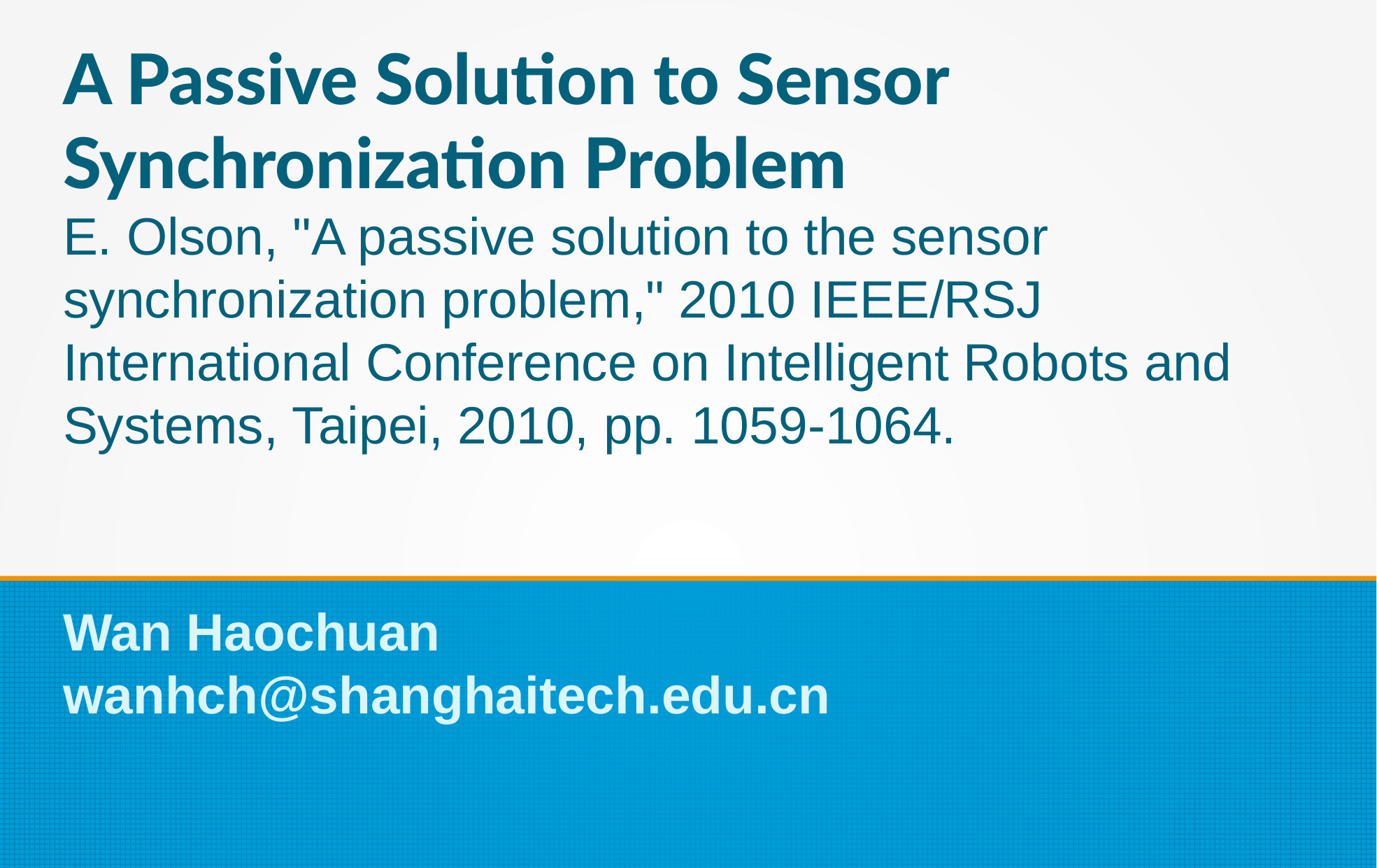

A Passive Solution to Sensor Synchronization Problem
E. Olson, "A passive solution to the sensor synchronization problem," 2010 IEEE/RSJ International Conference on Intelligent Robots and Systems, Taipei, 2010, pp. 1059-1064.
Wan Haochuan
wanhch@shanghaitech.edu.cn